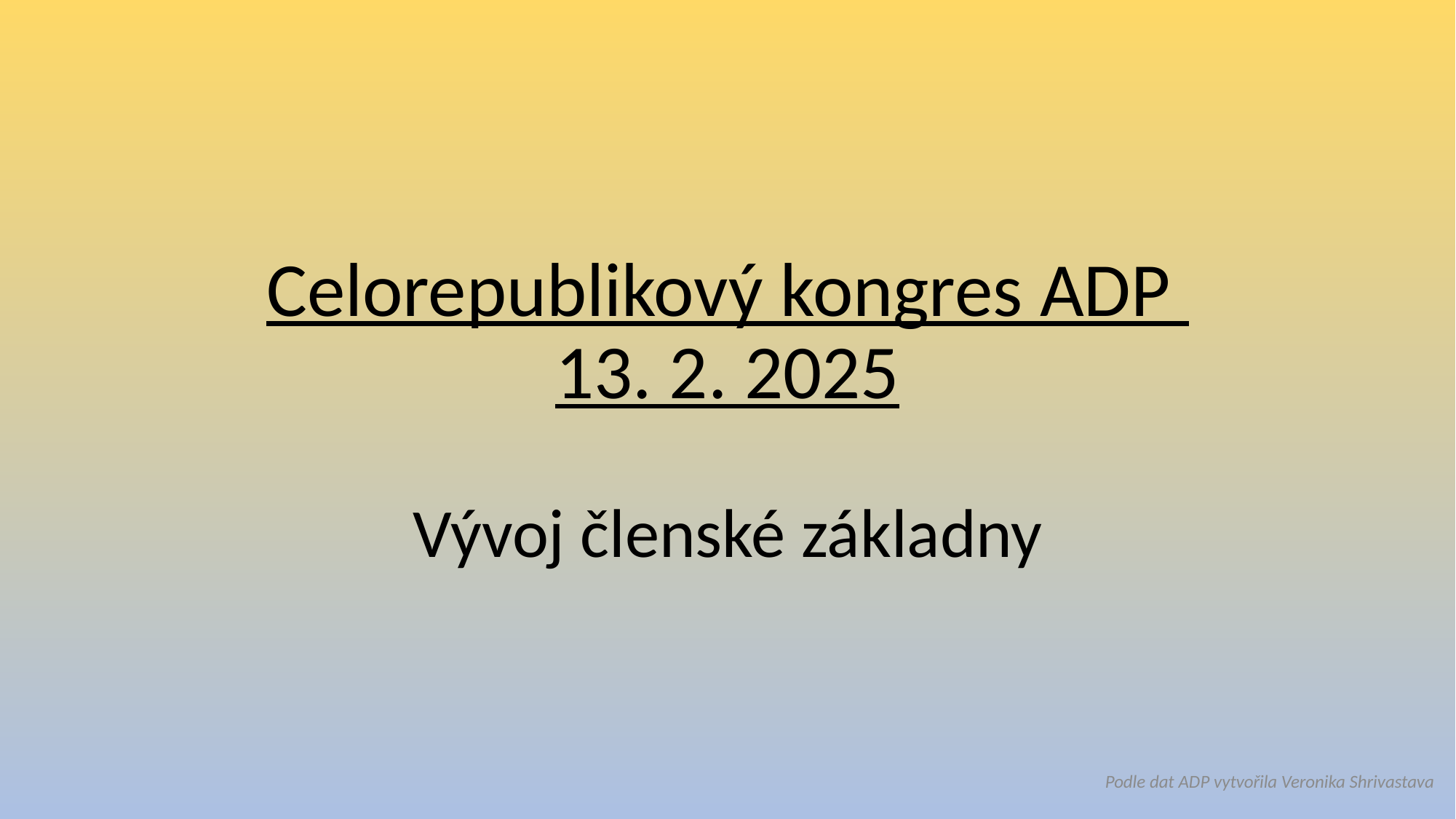

# Celorepublikový kongres ADP 13. 2. 2025 Vývoj členské základny
Podle dat ADP vytvořila Veronika Shrivastava